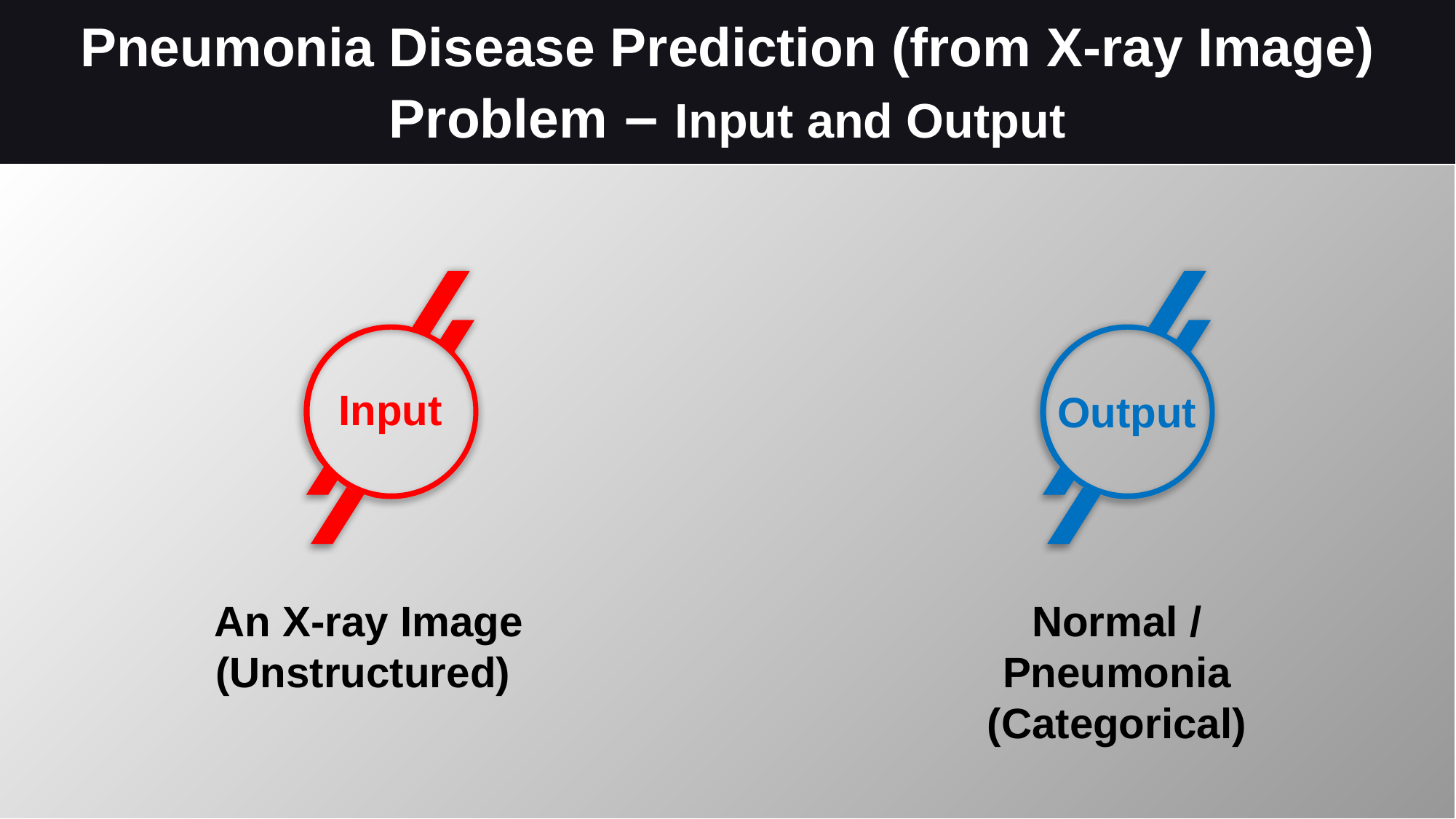

Pneumonia Disease Prediction (from X-ray Image) Problem – Input and Output

Input
Output
An X-ray Image (Unstructured)
Normal / Pneumonia (Categorical)